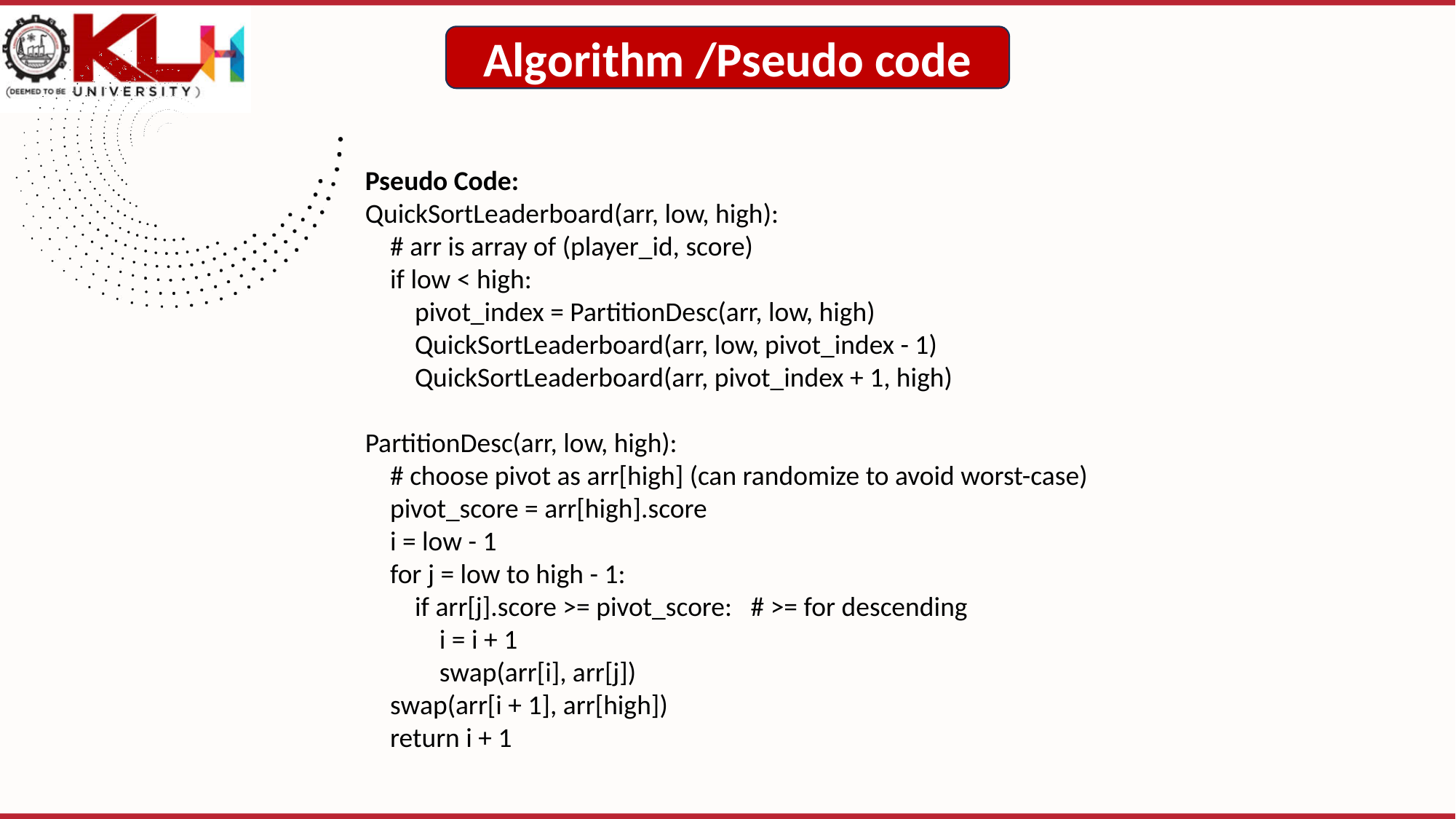

Algorithm /Pseudo code

Pseudo Code:
QuickSortLeaderboard(arr, low, high):
    # arr is array of (player_id, score)
    if low < high:
        pivot_index = PartitionDesc(arr, low, high)
        QuickSortLeaderboard(arr, low, pivot_index - 1)
        QuickSortLeaderboard(arr, pivot_index + 1, high)

PartitionDesc(arr, low, high):
    # choose pivot as arr[high] (can randomize to avoid worst-case)
    pivot_score = arr[high].score
    i = low - 1
    for j = low to high - 1:
        if arr[j].score >= pivot_score:   # >= for descending
            i = i + 1
            swap(arr[i], arr[j])
    swap(arr[i + 1], arr[high])
    return i + 1